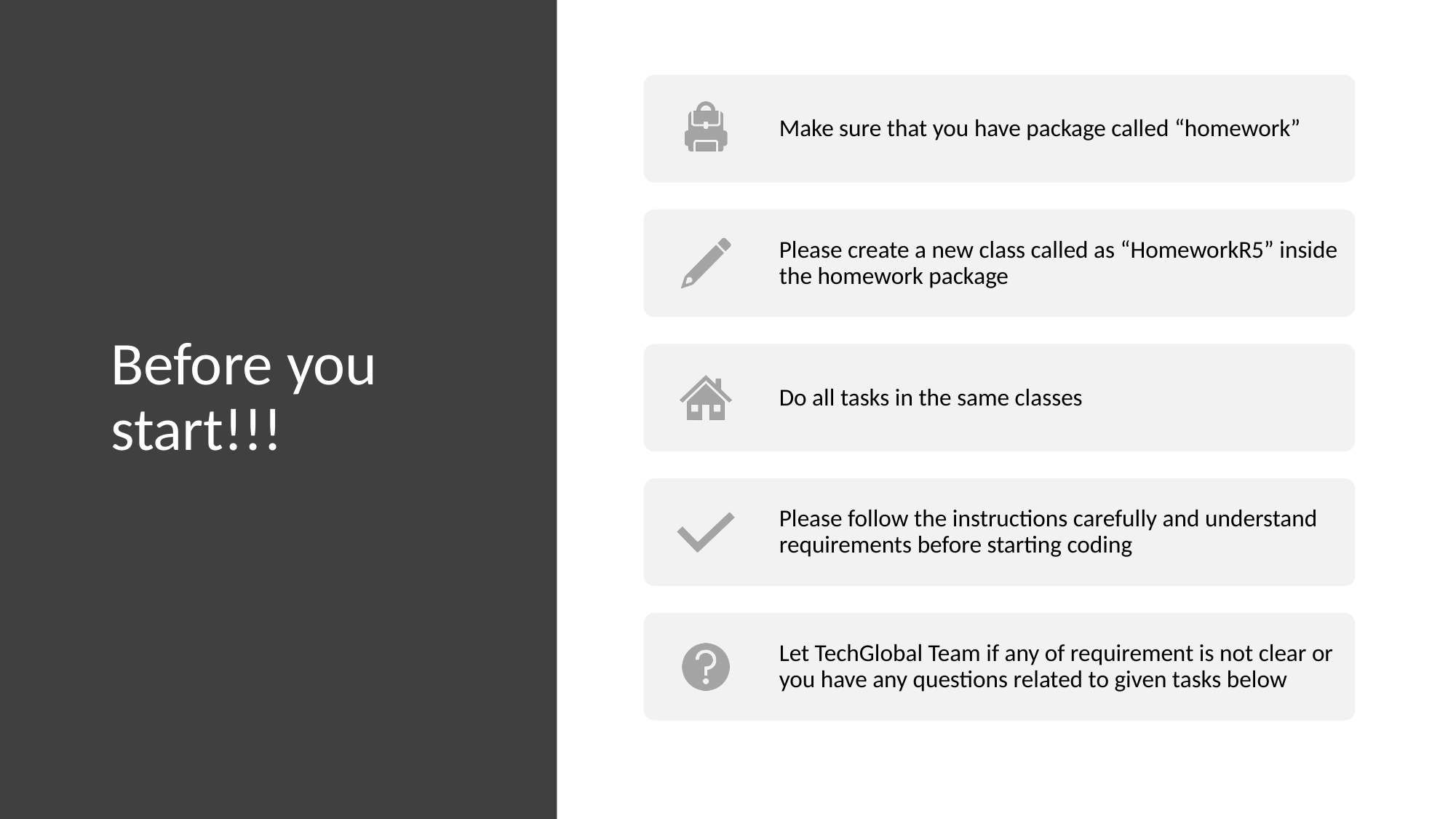

Make sure that you have package called “homework”
Please create a new class called as “HomeworkR5” inside the homework package
Do all tasks in the same classes
Please follow the instructions carefully and understand requirements before starting coding
Let TechGlobal Team if any of requirement is not clear or you have any questions related to given tasks below
# Before you start!!!